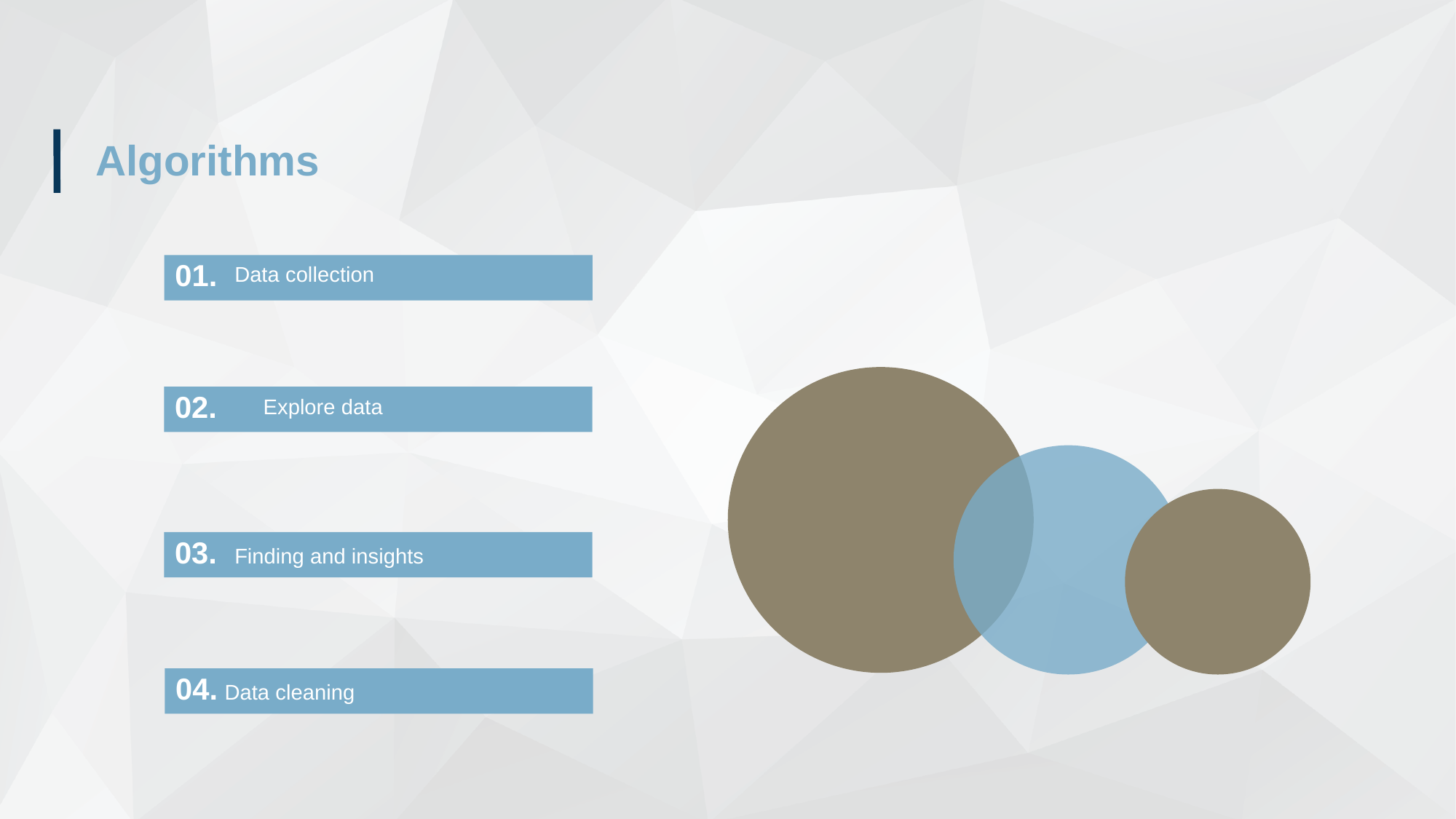

Algorithms

01.
Data collection

02.
Explore data

03.
Finding and insights

04. Data cleaning